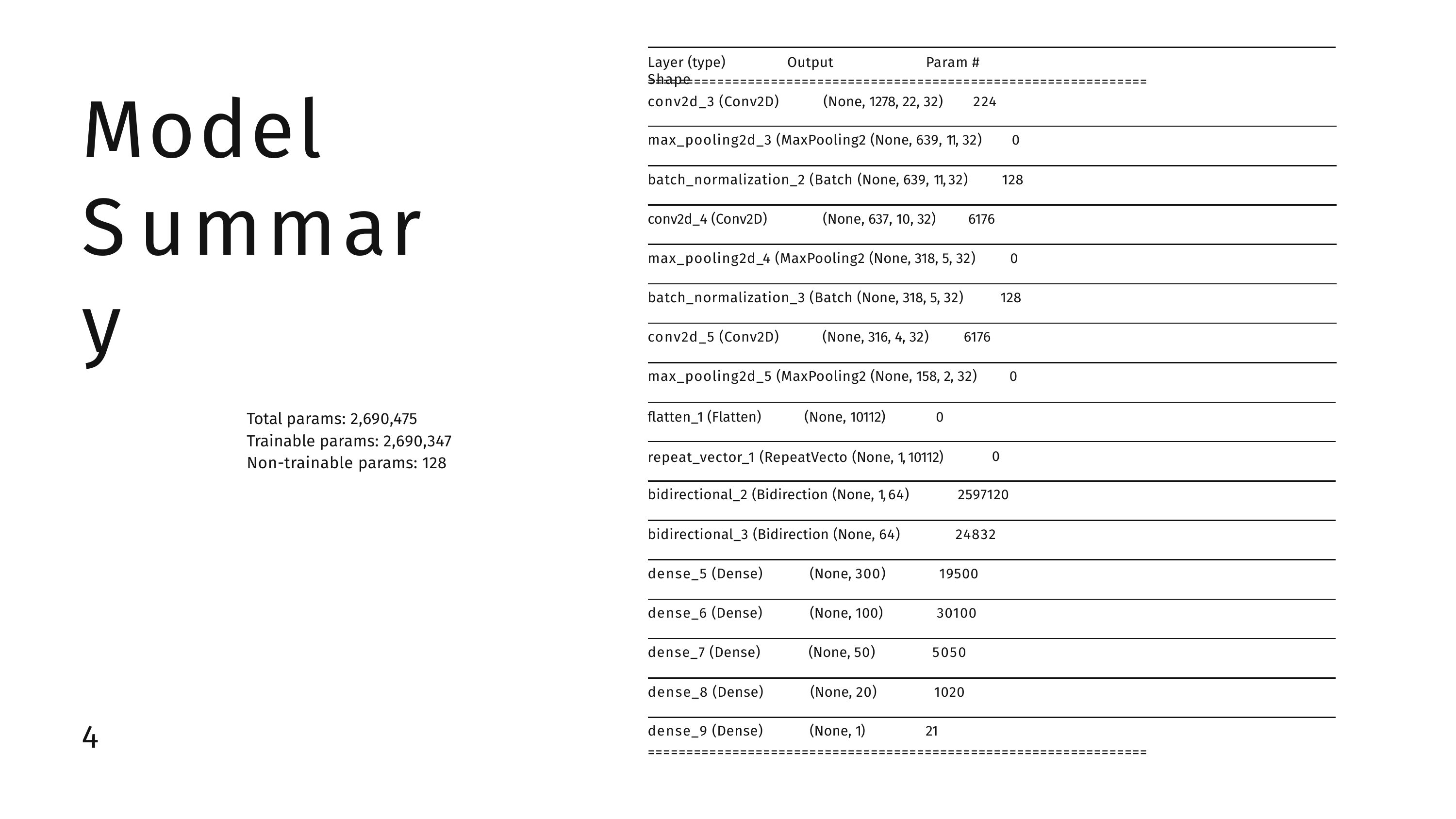

Layer (type)	Output Shape
Param #
=================================================================
conv2d_3 (Conv2D)	(None, 1278, 22, 32)	224
Model  Summary
| max\_pooling2d\_3 (MaxPooling2 (None, 639, 11, 32) | 0 |
| --- | --- |
| batch\_normalization\_2 (Batch (None, 639, 11, 32) | 128 |
| conv2d\_4 (Conv2D) (None, 637, 10, 32) 6176 |  |
| max\_pooling2d\_4 (MaxPooling2 (None, 318, 5, 32) | 0 |
| batch\_normalization\_3 (Batch (None, 318, 5, 32) | 128 |
| conv2d\_5 (Conv2D) (None, 316, 4, 32) 6176 |  |
| max\_pooling2d\_5 (MaxPooling2 (None, 158, 2, 32) | 0 |

Total params: 2,690,475
Trainable params: 2,690,347
Non-trainable params: 128
flatten_1 (Flatten)	(None, 10112)	0

repeat_vector_1 (RepeatVecto (None, 1, 10112)

0
| bidirectional\_2 (Bidirection (None, 1, 64) | 2597120 |
| --- | --- |
| bidirectional\_3 (Bidirection (None, 64) | 24832 |
| dense\_5 (Dense) (None, 300) | 19500 |
| dense\_6 (Dense) (None, 100) | 30100 |
| dense\_7 (Dense) (None, 50) | 5050 |
| dense\_8 (Dense) (None, 20) | 1020 |
| dense\_9 (Dense) (None, 1) | 21 |
4
=================================================================